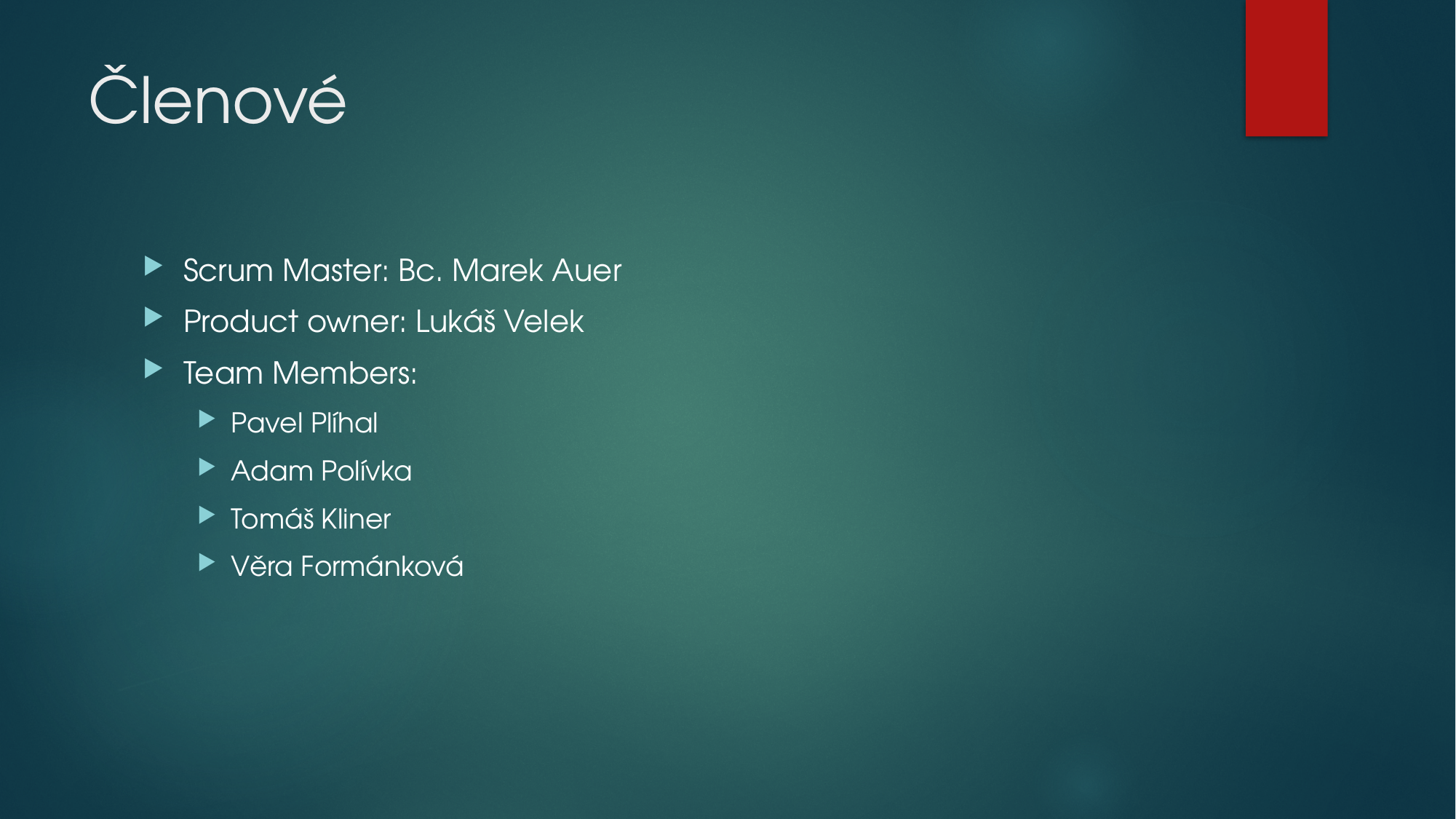

# Členové
Scrum Master: Bc. Marek Auer
Product owner: Lukáš Velek
Team Members:
Pavel Plíhal
Adam Polívka
Tomáš Kliner
Věra Formánková